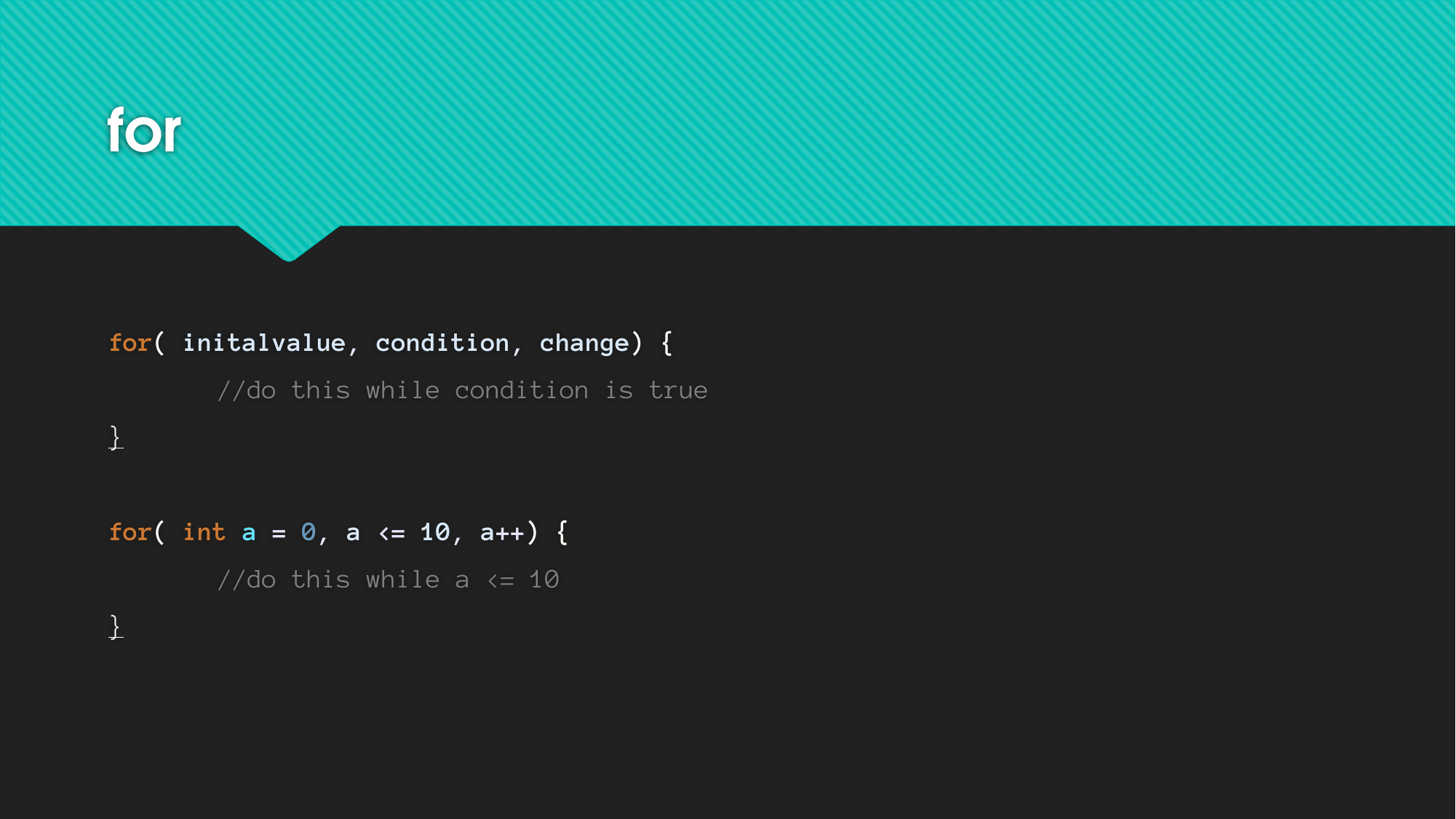

# for
for( initalvalue, condition, change) {
	//do this while condition is true
}

for( int a = 0, a <= 10, a++) {
	//do this while a <= 10
}